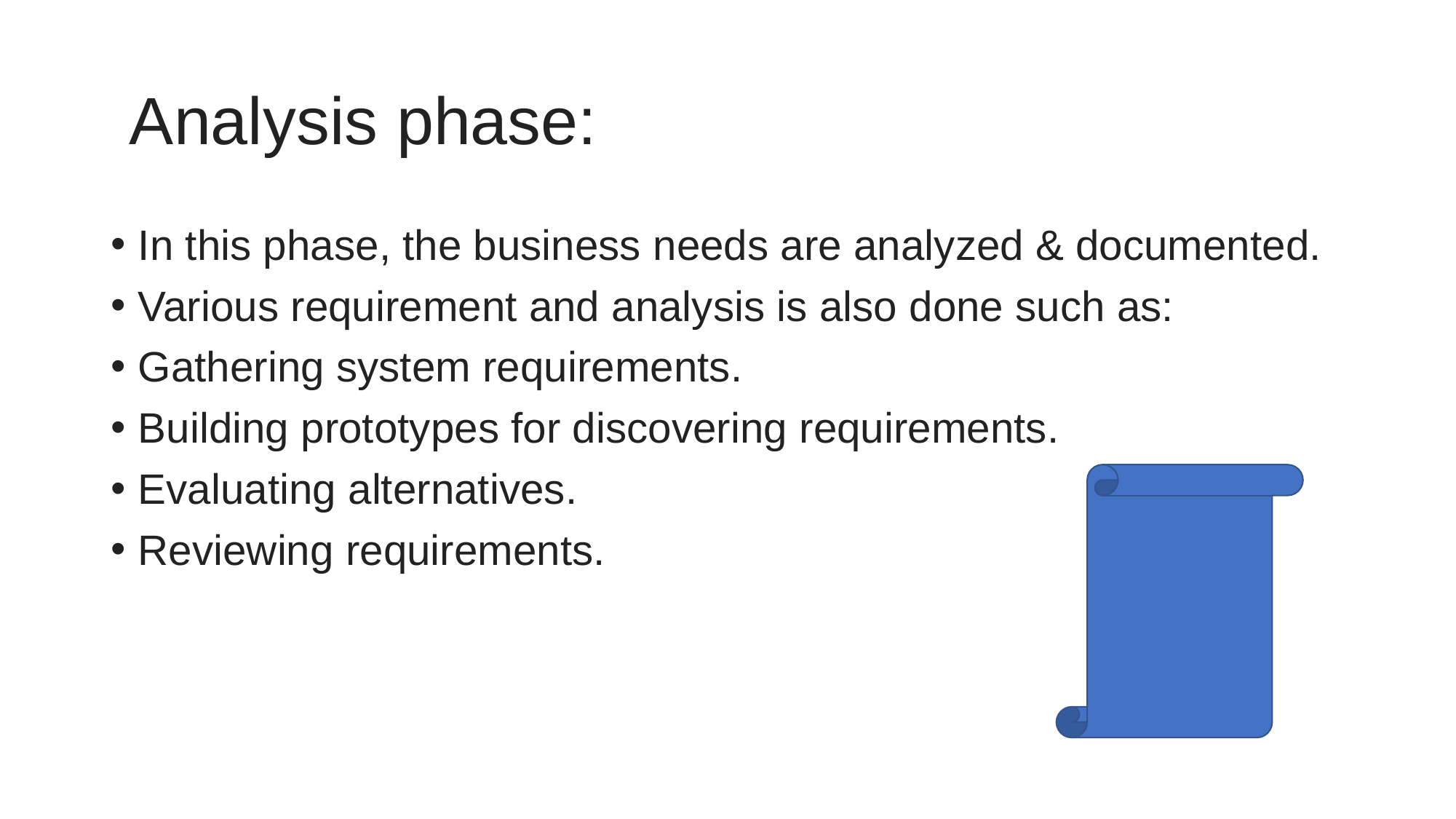

# Analysis phase:
In this phase, the business needs are analyzed & documented.
Various requirement and analysis is also done such as:
Gathering system requirements.
Building prototypes for discovering requirements.
Evaluating alternatives.
Reviewing requirements.